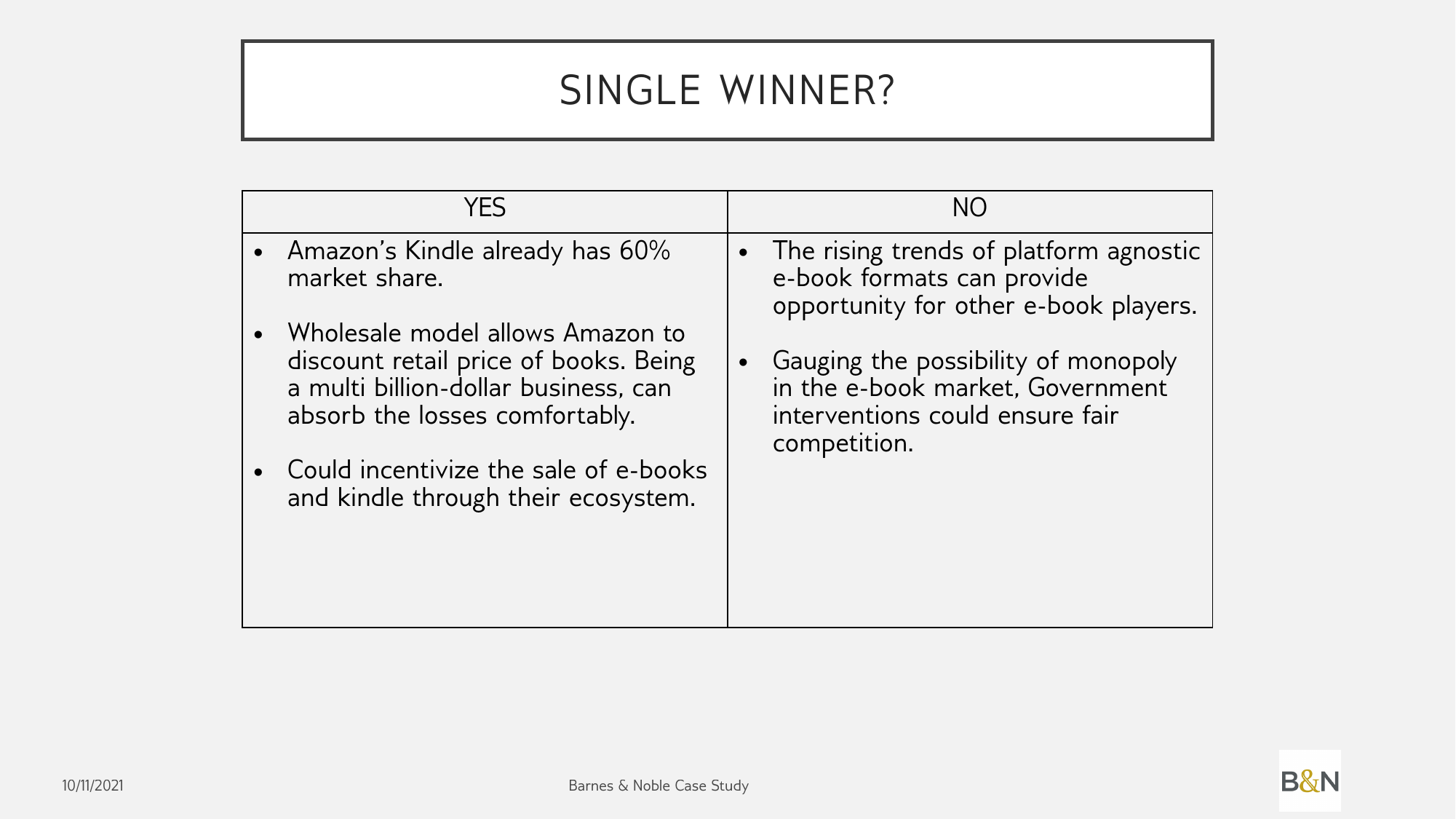

# SINGLE WINNER?
| YES | NO |
| --- | --- |
| Amazon’s Kindle already has 60% market share. Wholesale model allows Amazon to discount retail price of books. Being a multi billion-dollar business, can absorb the losses comfortably. Could incentivize the sale of e-books and kindle through their ecosystem. | The rising trends of platform agnostic e-book formats can provide opportunity for other e-book players. Gauging the possibility of monopoly in the e-book market, Government interventions could ensure fair competition. |
10/11/2021
Barnes & Noble Case Study